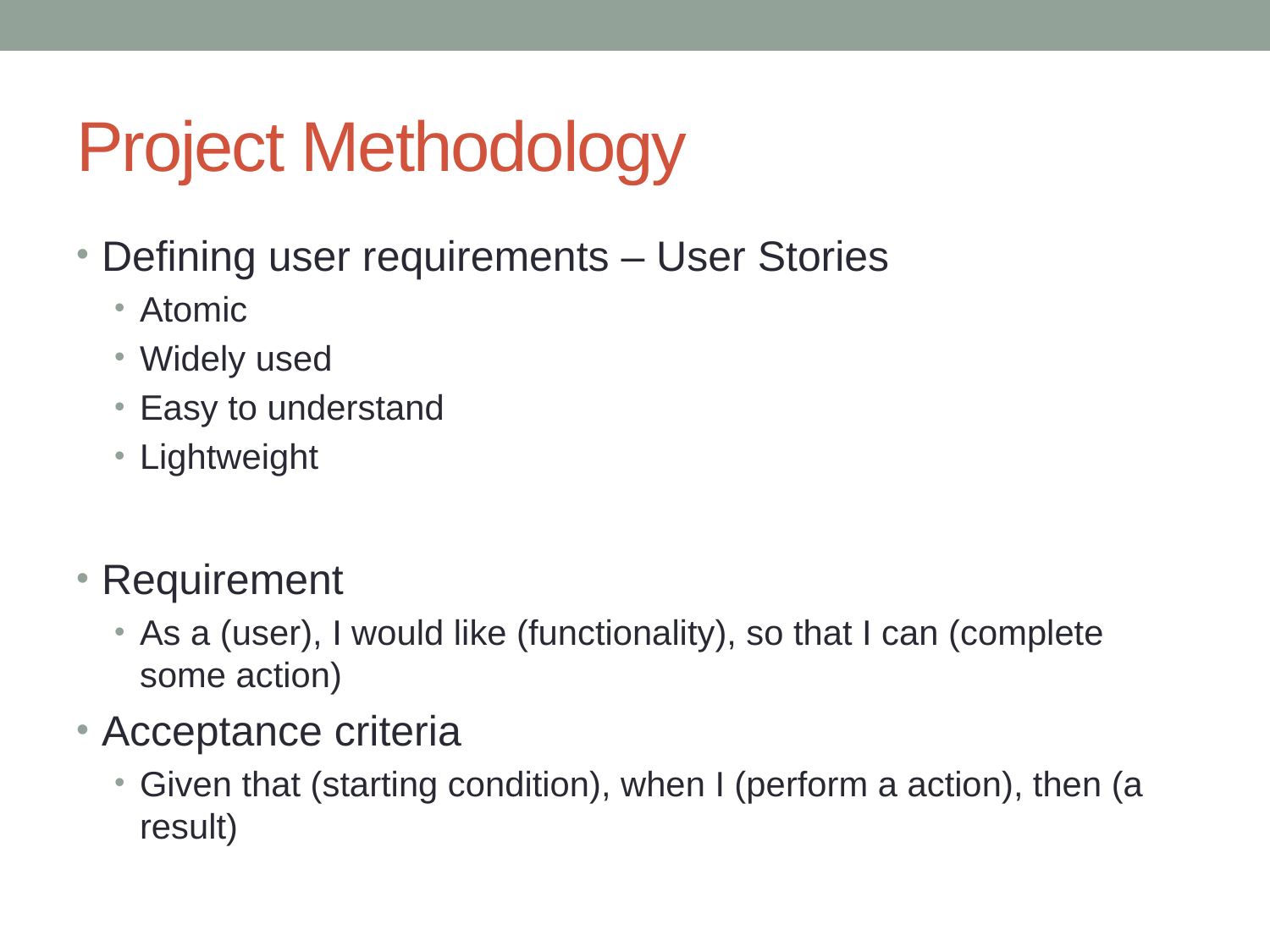

# Project Methodology
Defining user requirements – User Stories
Atomic
Widely used
Easy to understand
Lightweight

Requirement
As a (user), I would like (functionality), so that I can (complete some action)
Acceptance criteria
Given that (starting condition), when I (perform a action), then (a result)